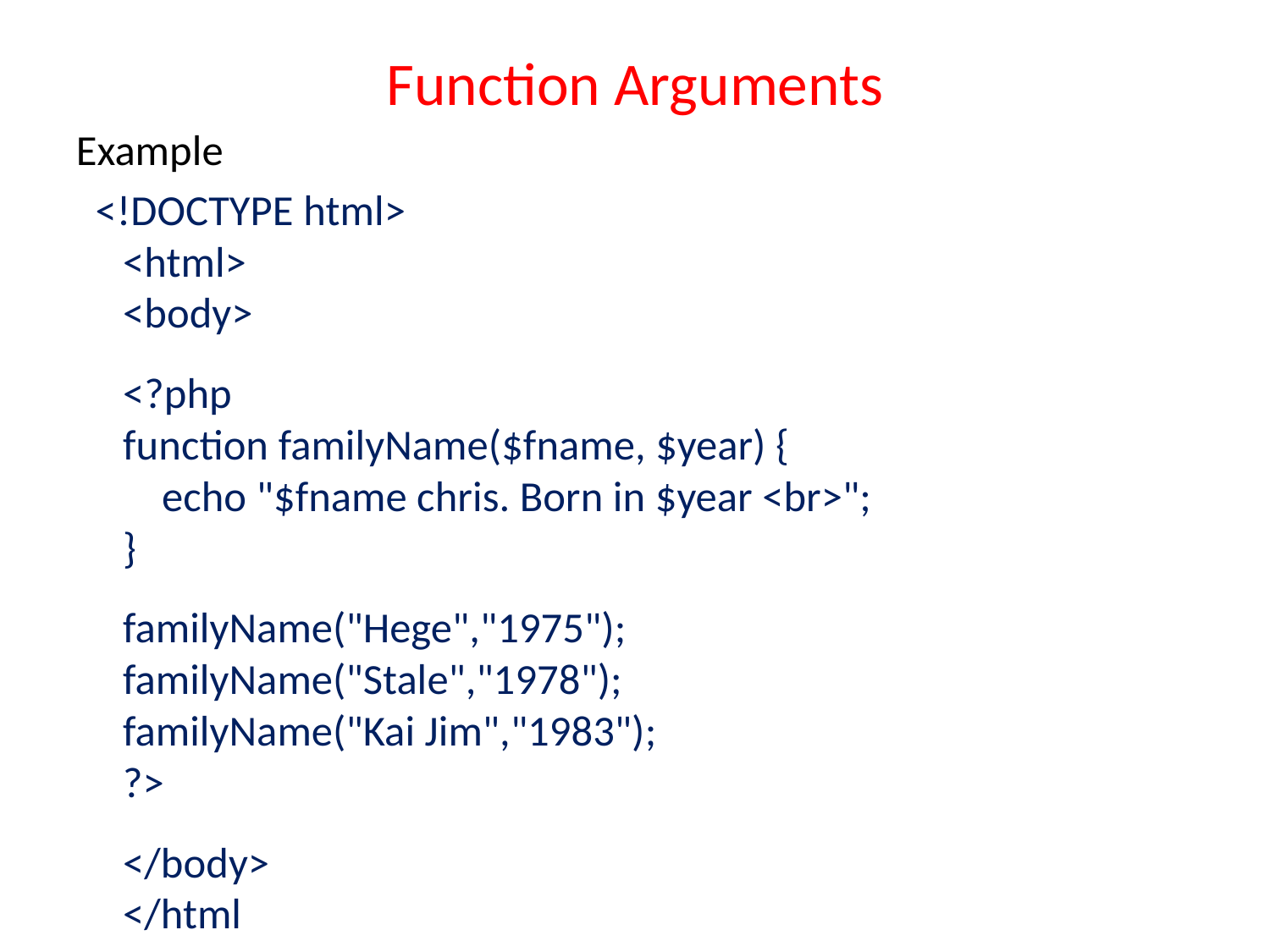

Function Arguments
Example
  <!DOCTYPE html>
<html>
<body>
<?php
function familyName($fname, $year) {
    echo "$fname chris. Born in $year <br>";
}
familyName("Hege","1975");
familyName("Stale","1978");
familyName("Kai Jim","1983");
?>
</body>
</html